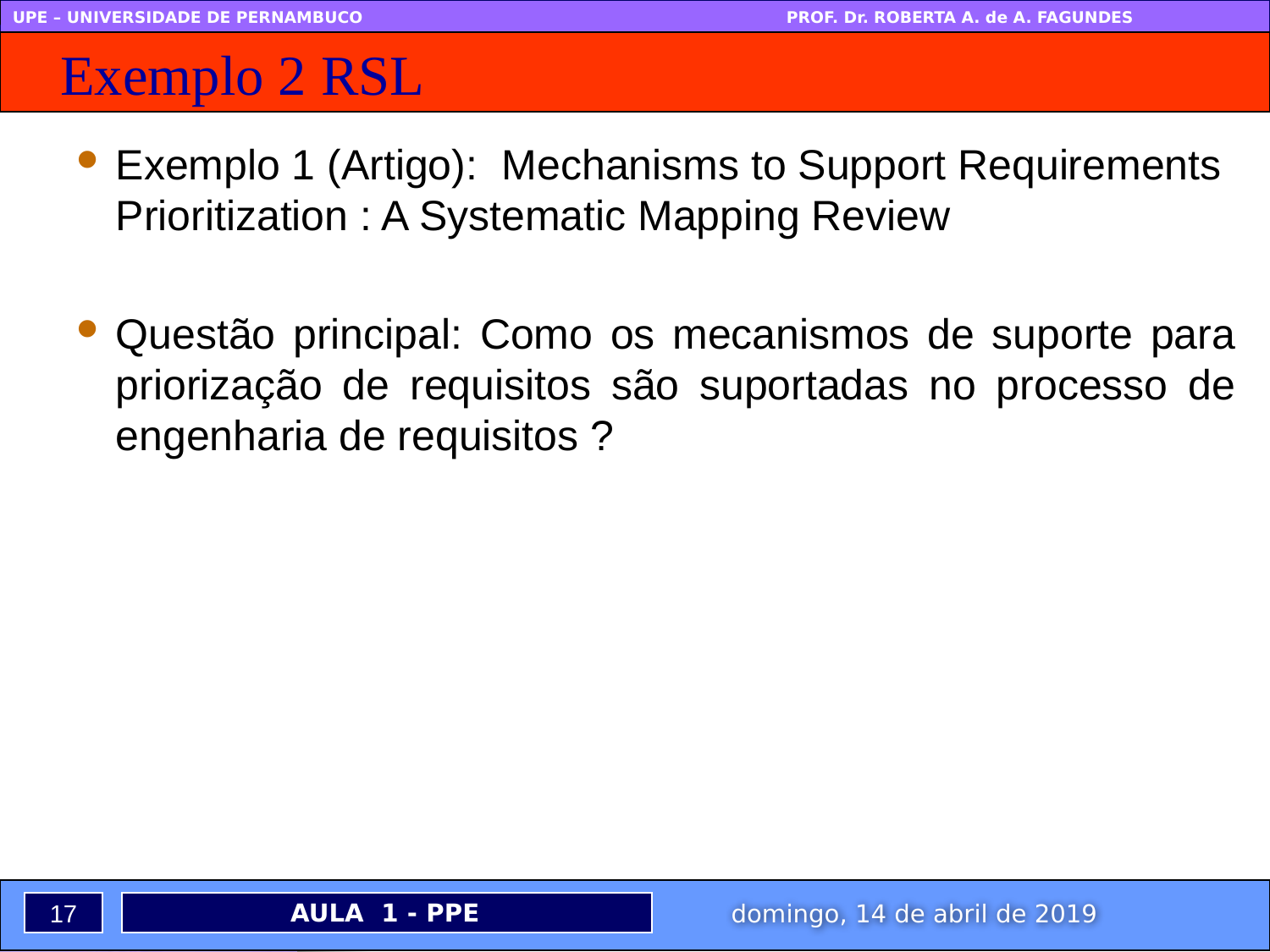

# Exemplo 2 RSL
Exemplo 1 (Artigo):  Mechanisms to Support Requirements Prioritization : A Systematic Mapping Review

Questão principal: Como os mecanismos de suporte para priorização de requisitos são suportadas no processo de engenharia de requisitos ?